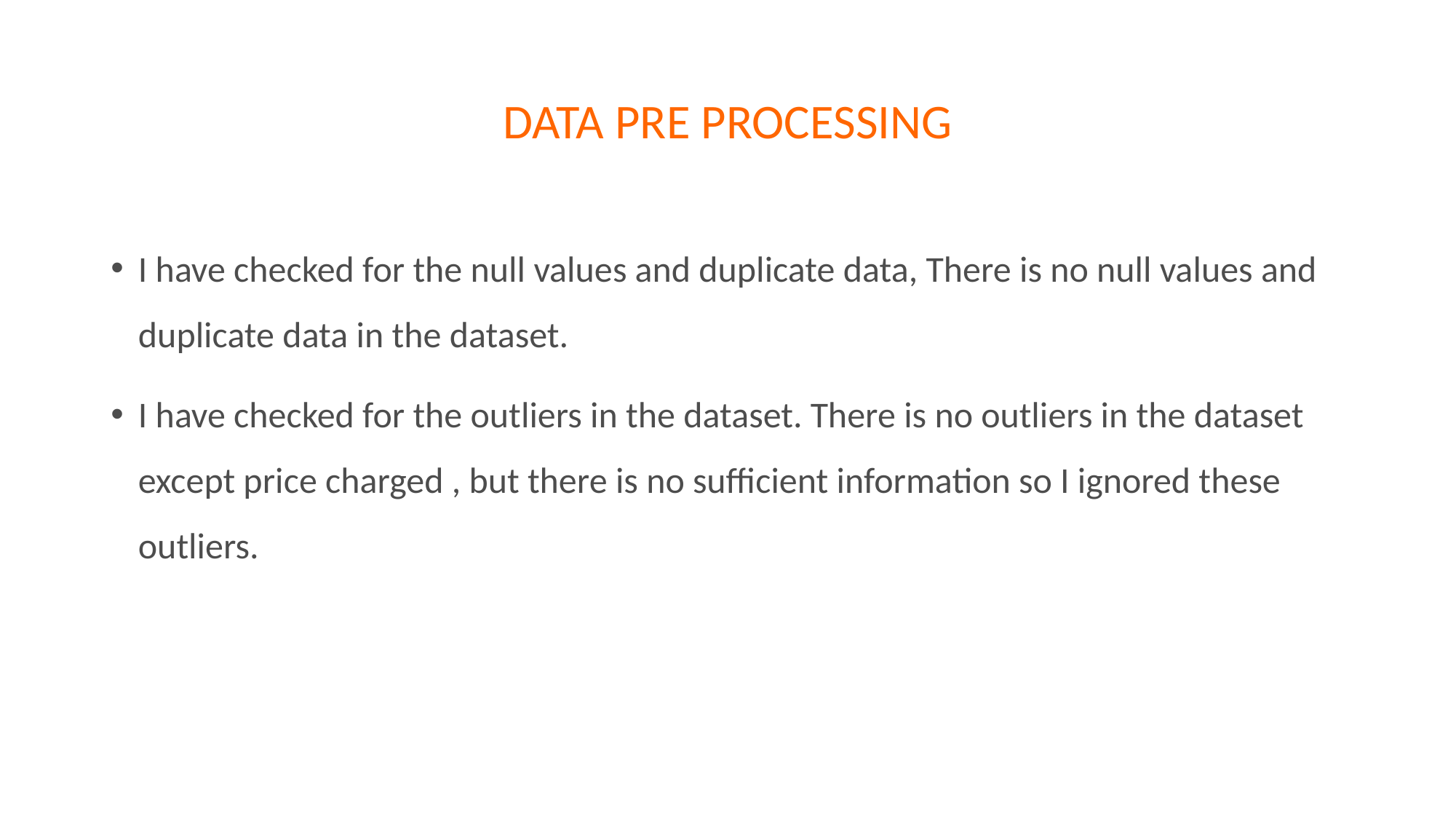

# DATA PRE PROCESSING
I have checked for the null values and duplicate data, There is no null values and duplicate data in the dataset.
I have checked for the outliers in the dataset. There is no outliers in the dataset except price charged , but there is no sufficient information so I ignored these outliers.